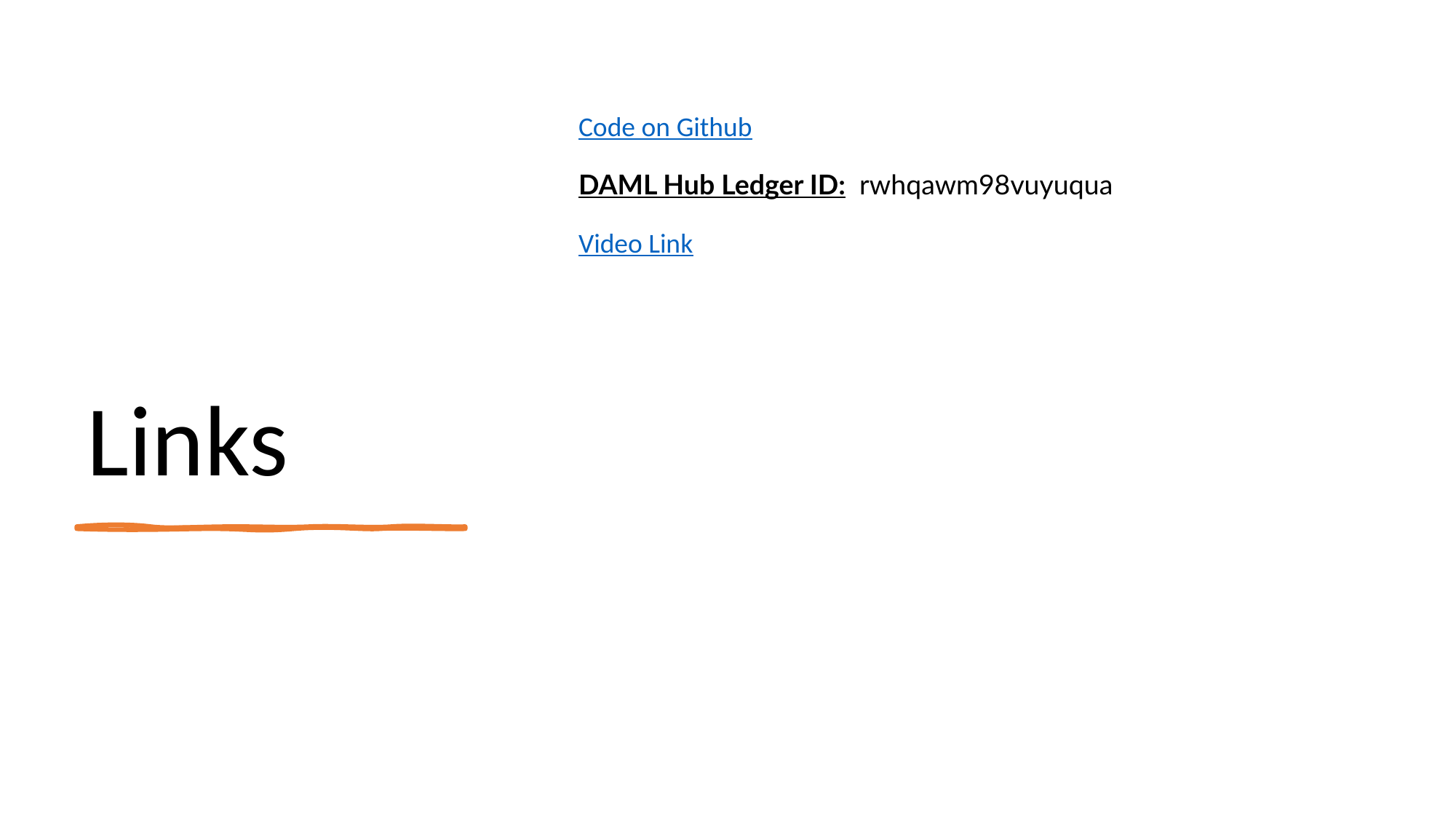

Links
Code on Github
DAML Hub Ledger ID:  rwhqawm98vuyuqua
Video Link